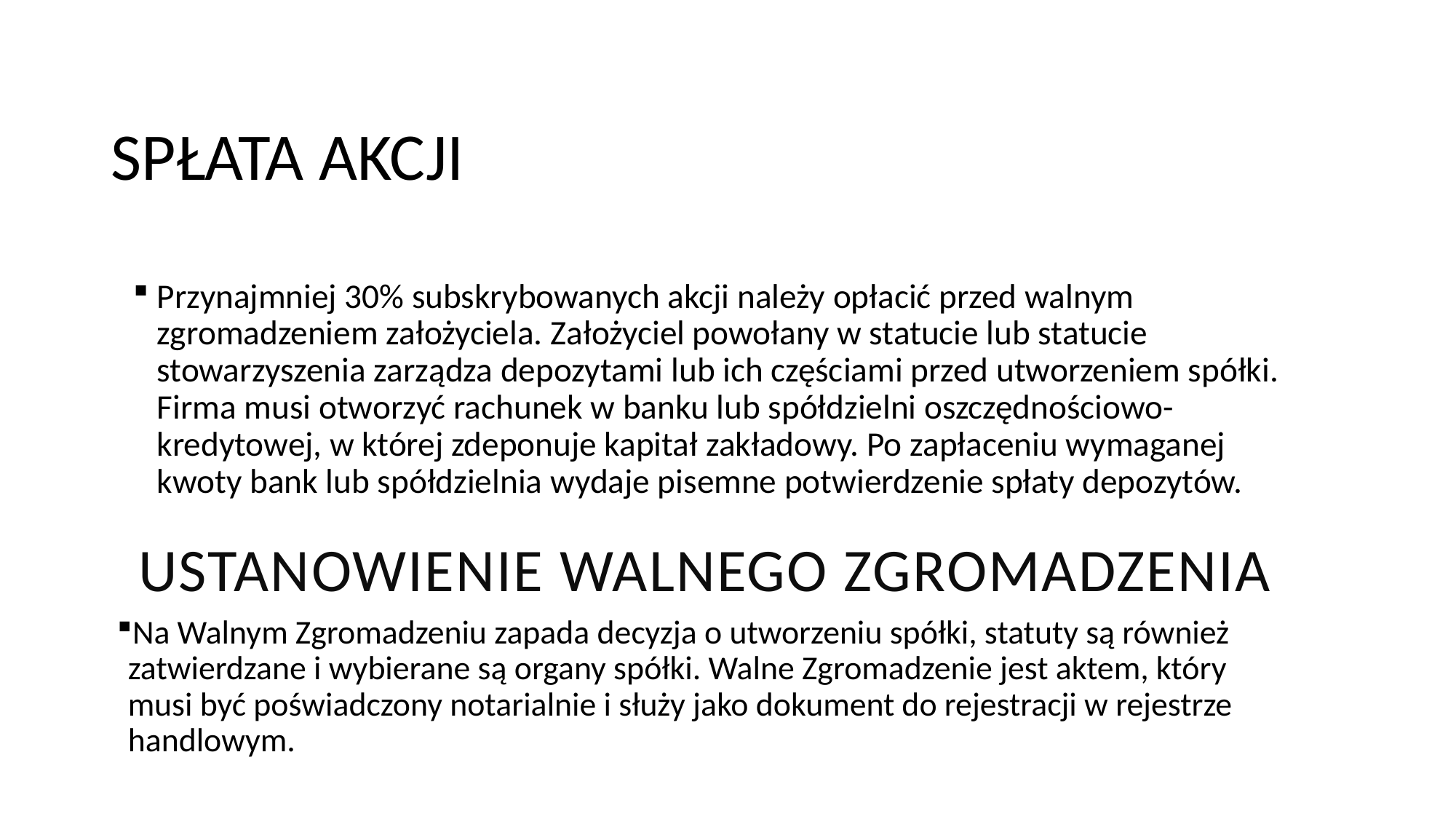

# SPŁATA AKCJI
Przynajmniej 30% subskrybowanych akcji należy opłacić przed walnym zgromadzeniem założyciela. Założyciel powołany w statucie lub statucie stowarzyszenia zarządza depozytami lub ich częściami przed utworzeniem spółki. Firma musi otworzyć rachunek w banku lub spółdzielni oszczędnościowo-kredytowej, w której zdeponuje kapitał zakładowy. Po zapłaceniu wymaganej kwoty bank lub spółdzielnia wydaje pisemne potwierdzenie spłaty depozytów.
USTANOWIENIE WALNEGO ZGROMADZENIA
Na Walnym Zgromadzeniu zapada decyzja o utworzeniu spółki, statuty są również zatwierdzane i wybierane są organy spółki. Walne Zgromadzenie jest aktem, który musi być poświadczony notarialnie i służy jako dokument do rejestracji w rejestrze handlowym.